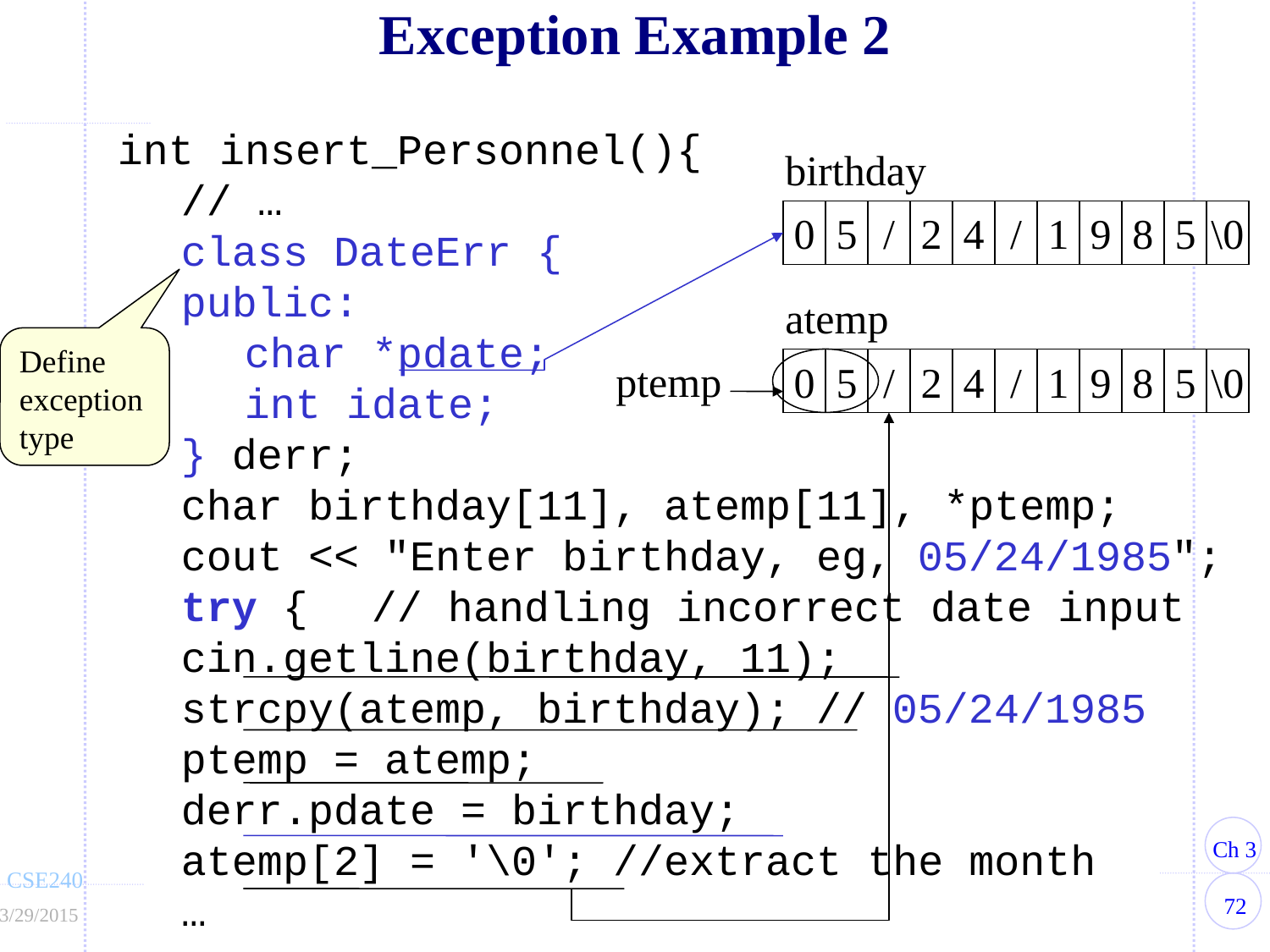

# Exception Example 2
int insert_Personnel(){
	// …
	class DateErr {
	public:
		char *pdate;
		int idate;
	} derr;
	char birthday[11], atemp[11], *ptemp;
	cout << "Enter birthday, eg, 05/24/1985";
	try {	// handling incorrect date input
	cin.getline(birthday, 11);
	strcpy(atemp, birthday); // 05/24/1985
	ptemp = atemp;
	derr.pdate = birthday;
	atemp[2] = '\0'; //extract the month
	…
birthday
0
5
/
2
4
/
1
9
8
5
\0

atemp
ptemp
0
5
/
2
4
/
1
9
8
5
\0

Define exception type